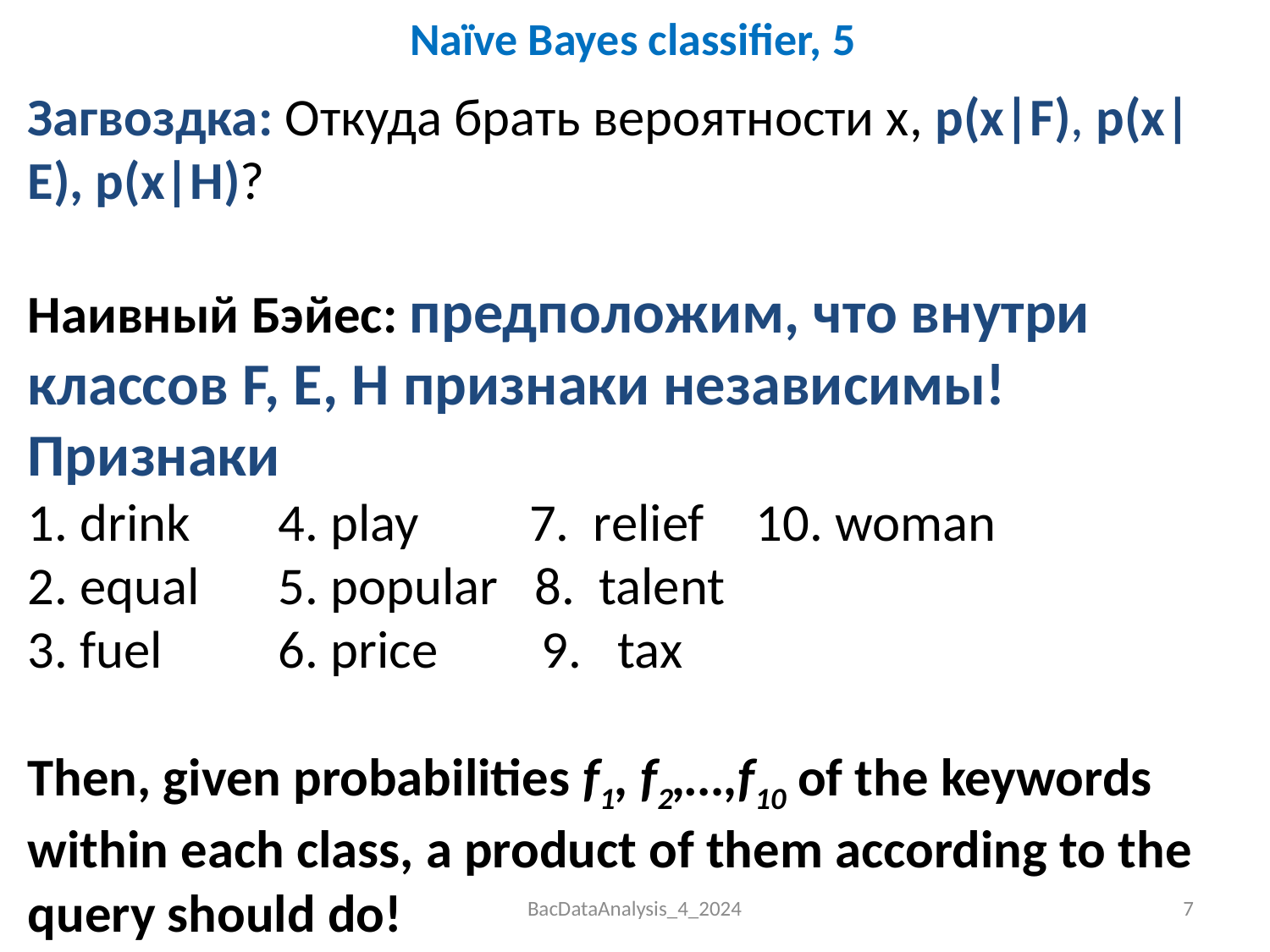

# Naïve Bayes classifier, 5
Загвоздка: Откуда брать вероятности х, p(x|F), p(x|E), p(x|H)?

Наивный Бэйес: предположим, что внутри классов F, E, H признаки независимы! Признаки
1. drink  	 4. play	  7.  relief	 10. woman
2. equal   	 5. popular   8.  talent
3. fuel     	 6. price 	   9.   tax

Then, given probabilities f1, f2,…,f10 of the keywords within each class, a product of them according to the query should do!

BacDataAnalysis_4_2024
7